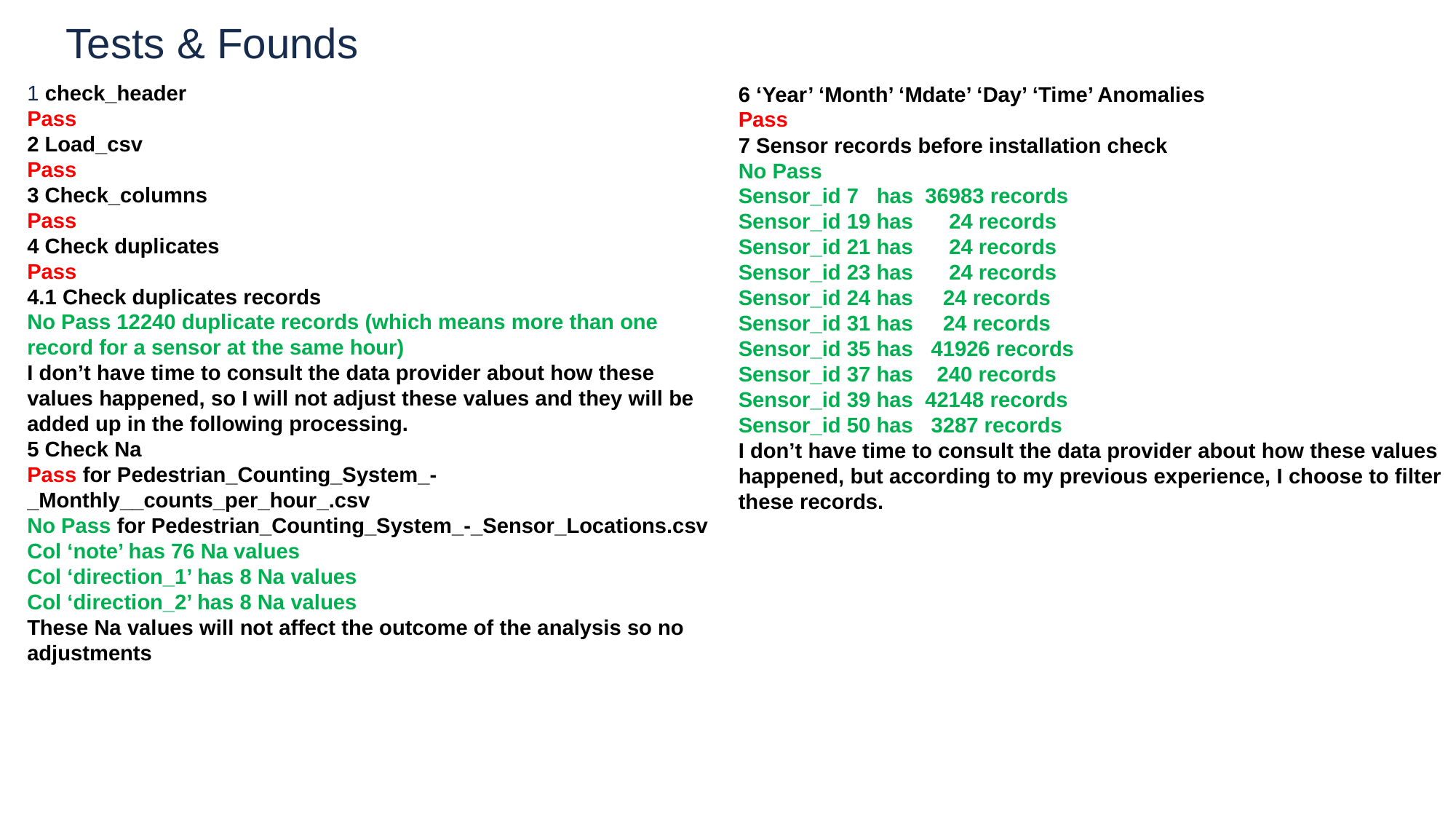

Tests & Founds
1 check_header
Pass
2 Load_csv
Pass
3 Check_columns
Pass
4 Check duplicates
Pass
4.1 Check duplicates records
No Pass 12240 duplicate records (which means more than one record for a sensor at the same hour)
I don’t have time to consult the data provider about how these values happened, so I will not adjust these values and they will be added up in the following processing.
5 Check Na
Pass for Pedestrian_Counting_System_-_Monthly__counts_per_hour_.csv
No Pass for Pedestrian_Counting_System_-_Sensor_Locations.csv
Col ‘note’ has 76 Na values
Col ‘direction_1’ has 8 Na values
Col ‘direction_2’ has 8 Na values
These Na values will not affect the outcome of the analysis so no adjustments
6 ‘Year’ ‘Month’ ‘Mdate’ ‘Day’ ‘Time’ Anomalies
Pass
7 Sensor records before installation check
No Pass
Sensor_id 7   has  36983 records
Sensor_id 19 has      24 records
Sensor_id 21 has      24 records
Sensor_id 23 has      24 records
Sensor_id 24 has     24 records
Sensor_id 31 has     24 records
Sensor_id 35 has   41926 records
Sensor_id 37 has    240 records
Sensor_id 39 has  42148 records
Sensor_id 50 has   3287 records
I don’t have time to consult the data provider about how these values happened, but according to my previous experience, I choose to filter these records.